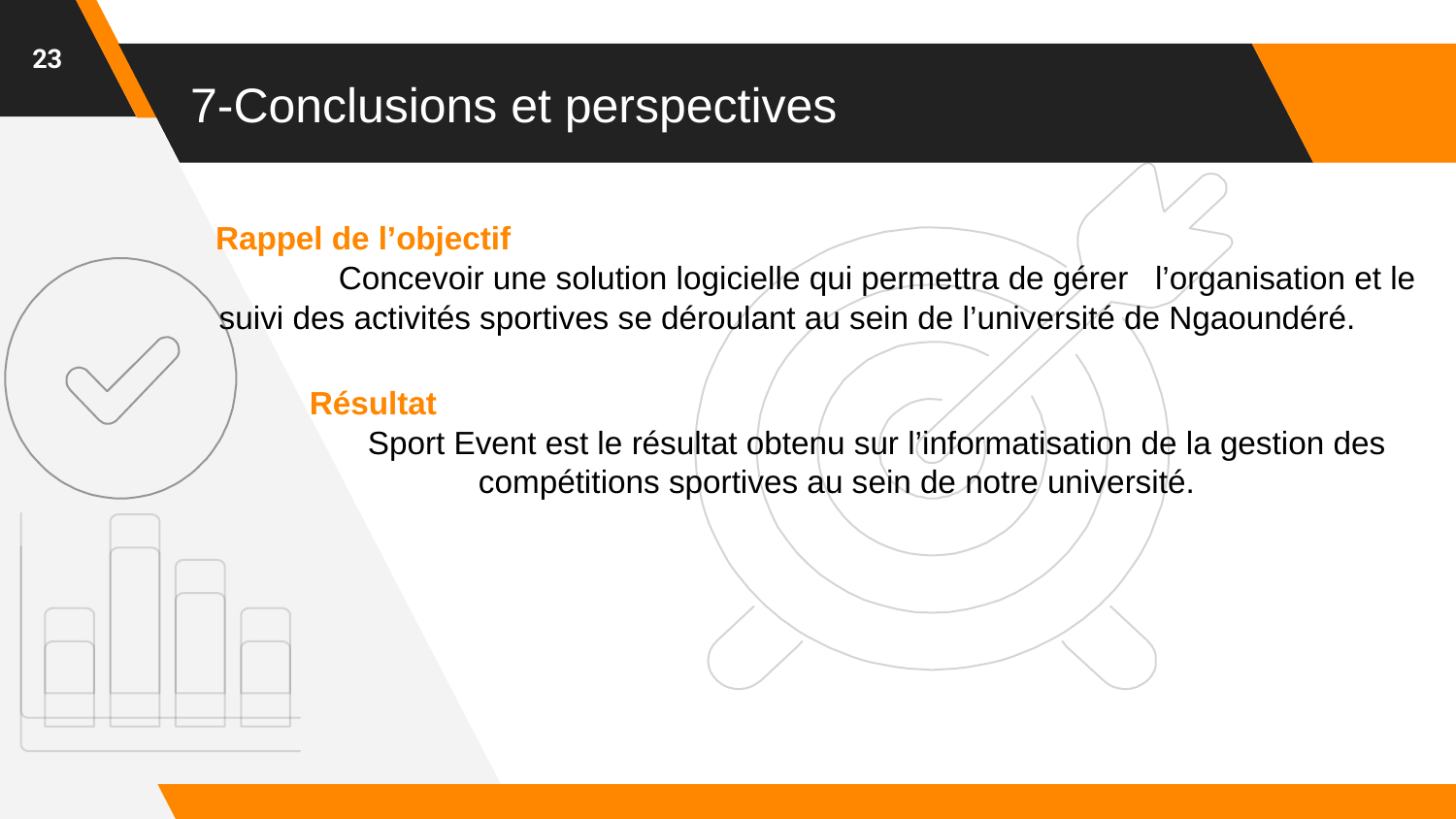

23
# 7-Conclusions et perspectives

Rappel de l’objectif
           Concevoir une solution logicielle qui permettra de gérer   l’organisation et le suivi des activités sportives se déroulant au sein de l’université de Ngaoundéré.

Résultat
 Sport Event est le résultat obtenu sur l’informatisation de la gestion des compétitions sportives au sein de notre université.